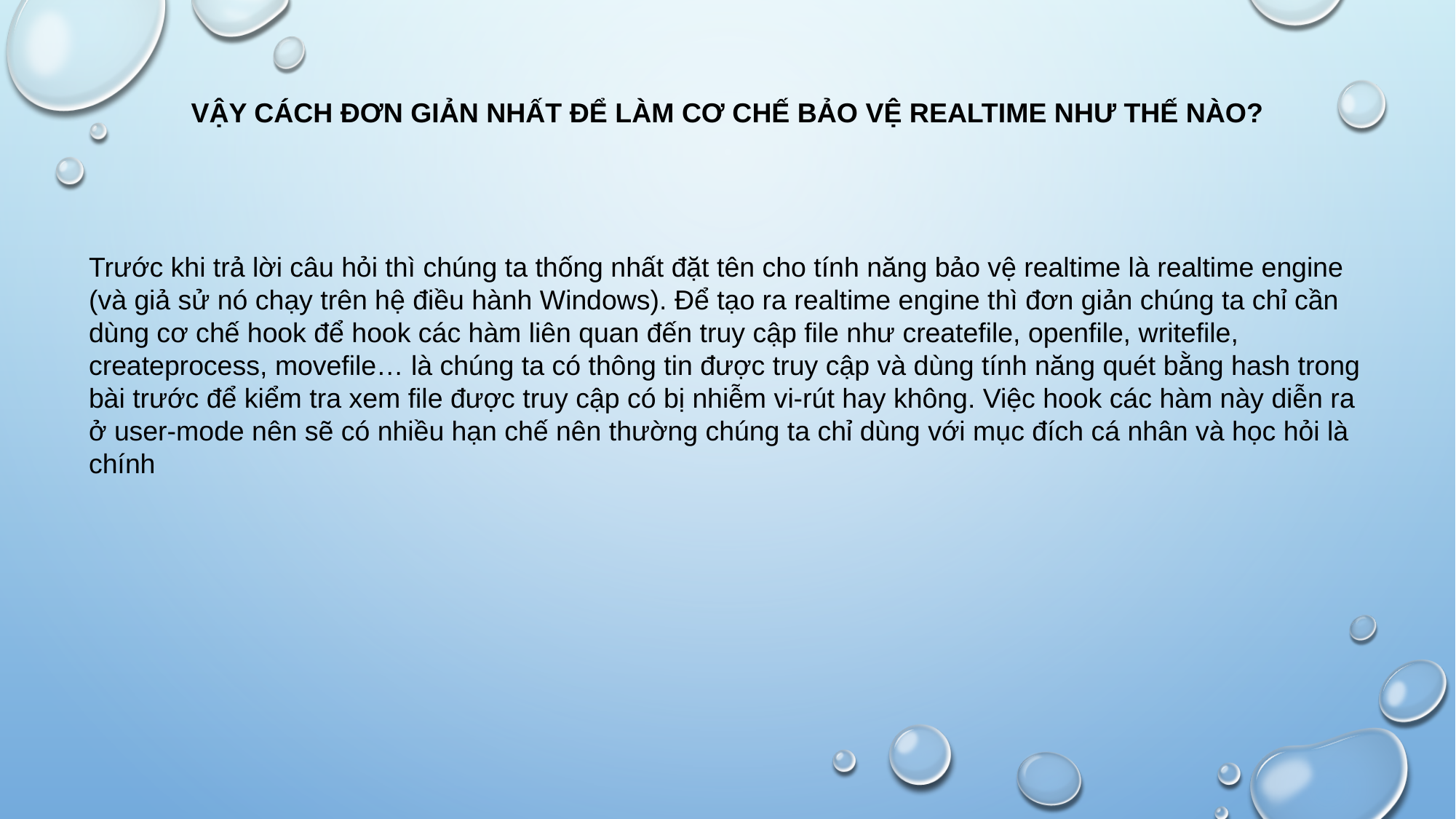

Vậy cách đơn giản nhất để làm cơ chế bảo vệ realtime như thế nào?
Trước khi trả lời câu hỏi thì chúng ta thống nhất đặt tên cho tính năng bảo vệ realtime là realtime engine (và giả sử nó chạy trên hệ điều hành Windows). Để tạo ra realtime engine thì đơn giản chúng ta chỉ cần dùng cơ chế hook để hook các hàm liên quan đến truy cập file như createfile, openfile, writefile, createprocess, movefile… là chúng ta có thông tin được truy cập và dùng tính năng quét bằng hash trong bài trước để kiểm tra xem file được truy cập có bị nhiễm vi-rút hay không. Việc hook các hàm này diễn ra ở user-mode nên sẽ có nhiều hạn chế nên thường chúng ta chỉ dùng với mục đích cá nhân và học hỏi là chính